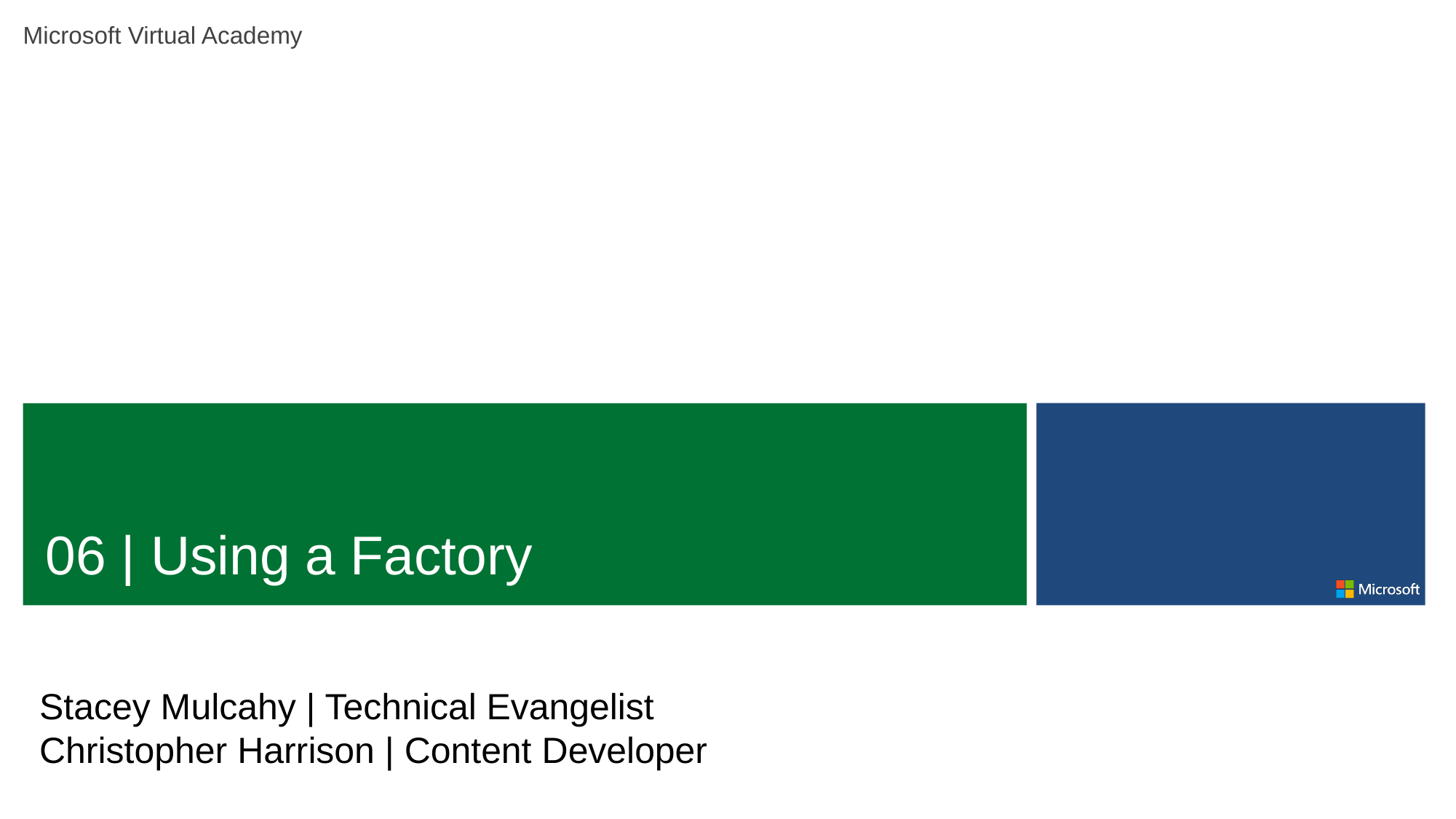

06 | Using a Factory
Stacey Mulcahy | Technical Evangelist
Christopher Harrison | Content Developer